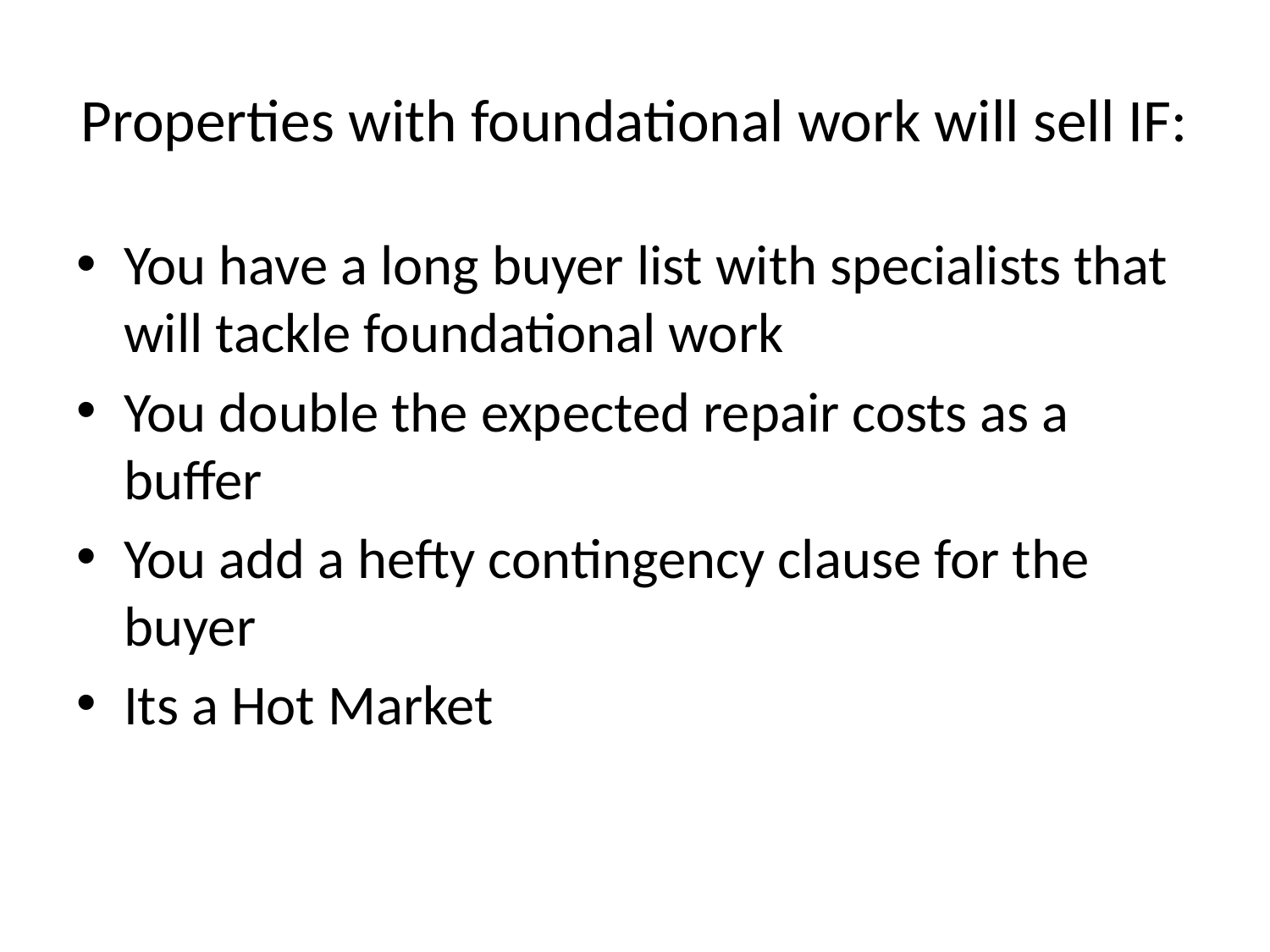

# Properties with foundational work will sell IF:
You have a long buyer list with specialists that will tackle foundational work
You double the expected repair costs as a buffer
You add a hefty contingency clause for the buyer
Its a Hot Market